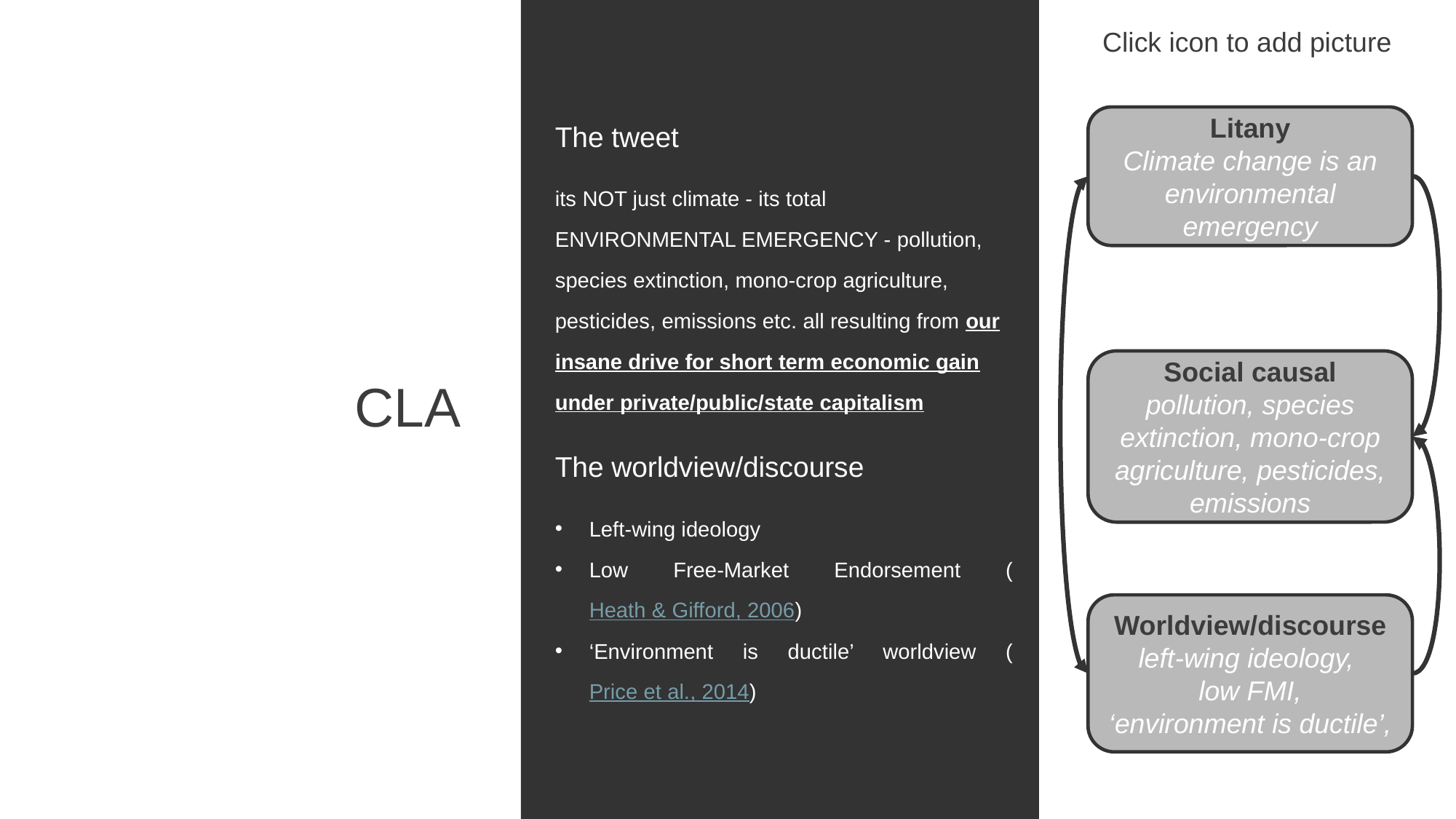

Litany
Climate change is an environmental emergency
The tweet
its NOT just climate - its total ENVIRONMENTAL EMERGENCY - pollution, species extinction, mono-crop agriculture, pesticides, emissions etc. all resulting from our insane drive for short term economic gain under private/public/state capitalism
# CLA
Social causal
pollution, species extinction, mono-crop agriculture, pesticides, emissions
The worldview/discourse
Left-wing ideology
Low Free-Market Endorsement (Heath & Gifford, 2006)
‘Environment is ductile’ worldview (Price et al., 2014)

Worldview/discourse
left-wing ideology,
low FMI,
‘environment is ductile’,